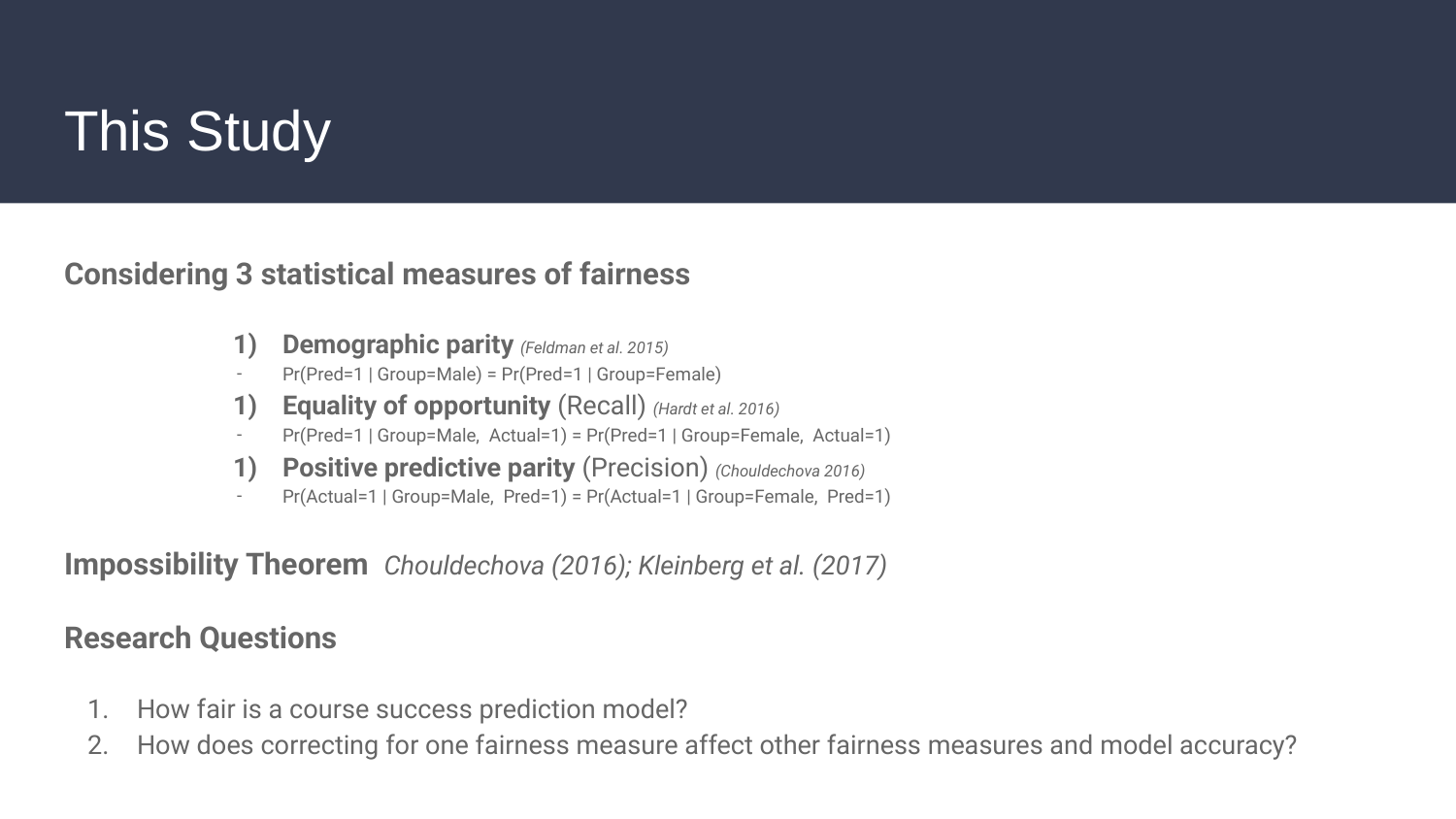

# This Study
Considering 3 statistical measures of fairness
Demographic parity (Feldman et al. 2015)
Pr(Pred=1 | Group=Male) = Pr(Pred=1 | Group=Female)
Equality of opportunity (Recall) (Hardt et al. 2016)
Pr(Pred=1 | Group=Male,  Actual=1) = Pr(Pred=1 | Group=Female,  Actual=1)
Positive predictive parity (Precision) (Chouldechova 2016)
Pr(Actual=1 | Group=Male,  Pred=1) = Pr(Actual=1 | Group=Female,  Pred=1)
Impossibility Theorem  Chouldechova (2016); Kleinberg et al. (2017)
Research Questions
How fair is a course success prediction model?
How does correcting for one fairness measure affect other fairness measures and model accuracy?